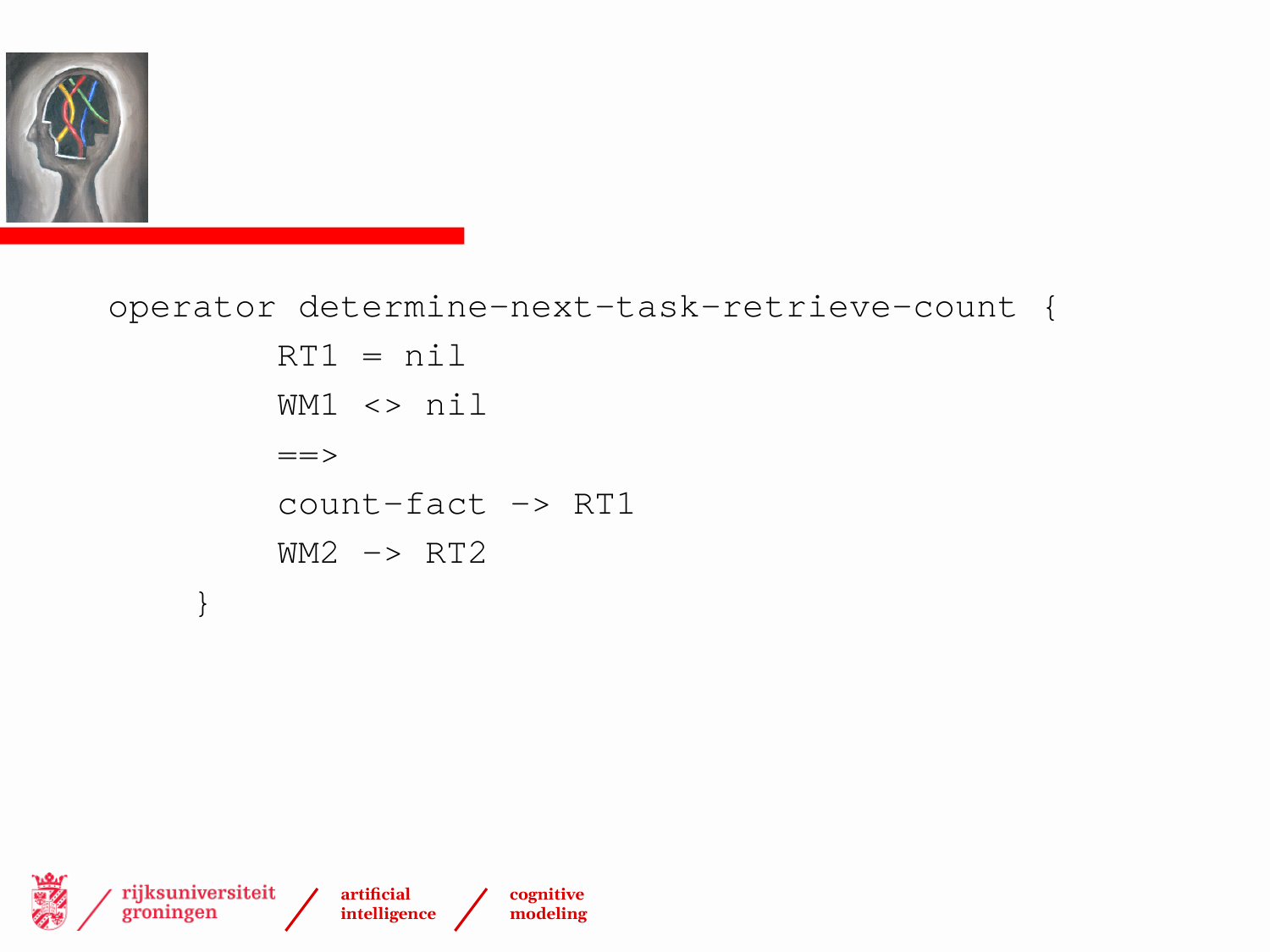

#
operator determine-next-task-retrieve-count {
	  RT1 = nil
        WM1 <> nil
        ==>
        count-fact -> RT1
        WM2 -> RT2
    }